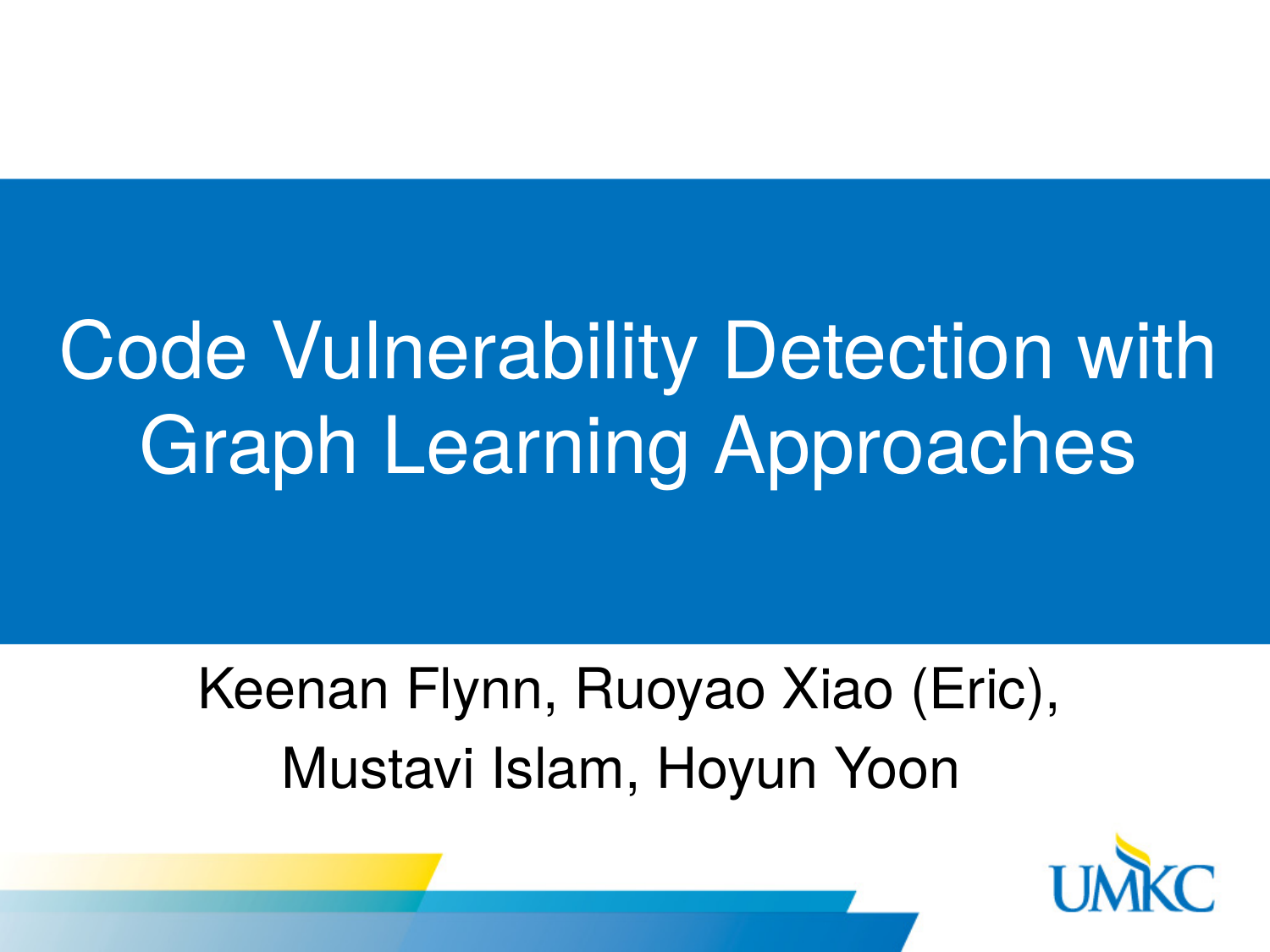

# Code Vulnerability Detection with Graph Learning Approaches
Keenan Flynn, Ruoyao Xiao (Eric),
Mustavi Islam, Hoyun Yoon